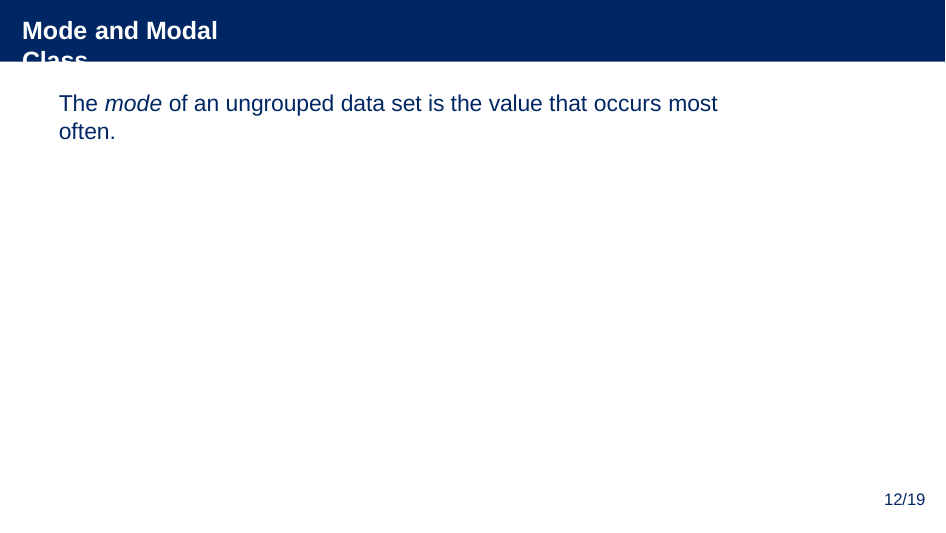

Mode and Modal Class
# The mode of an ungrouped data set is the value that occurs most often.
12/19